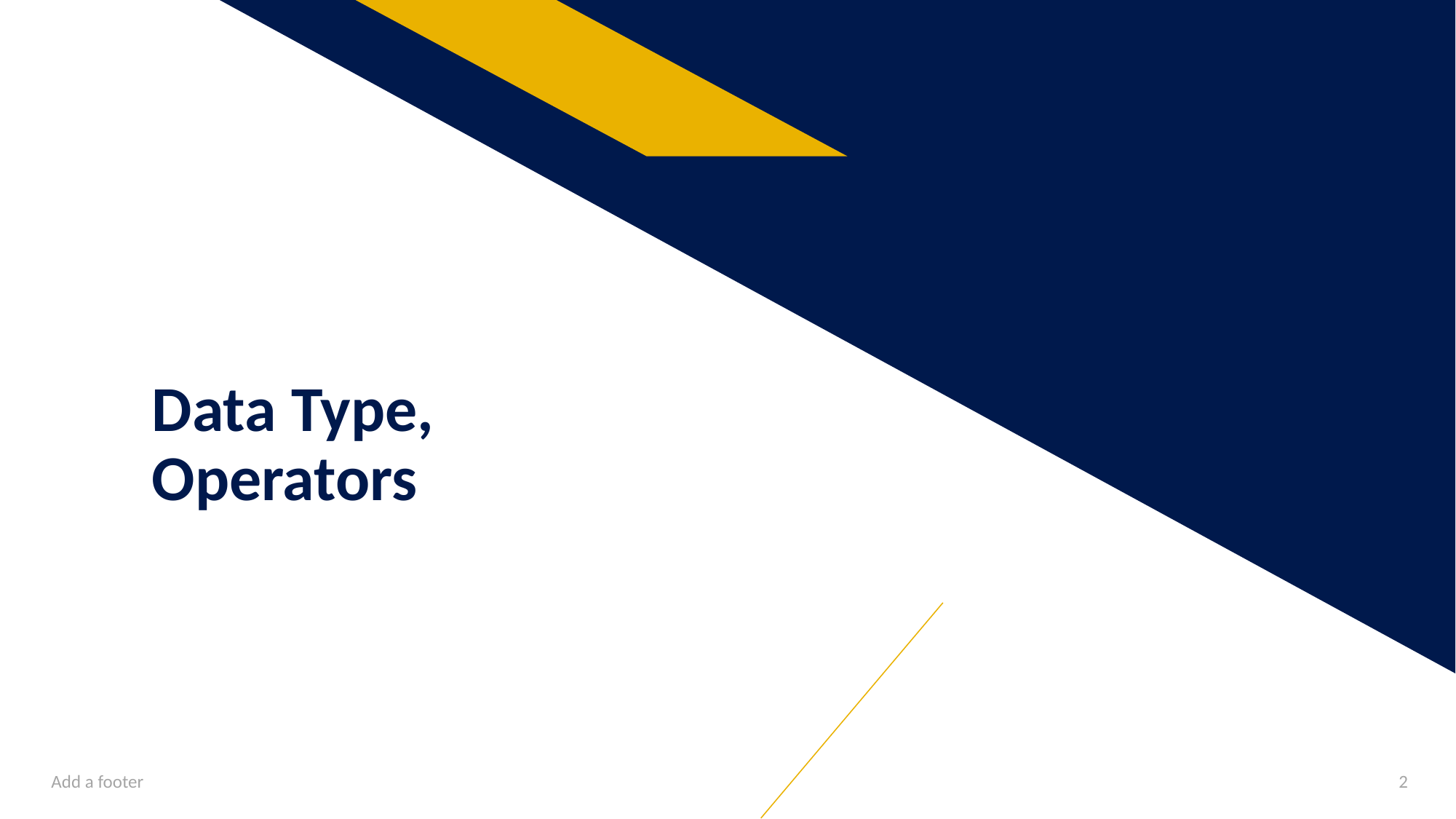

# Data Type, Operators
Add a footer
2